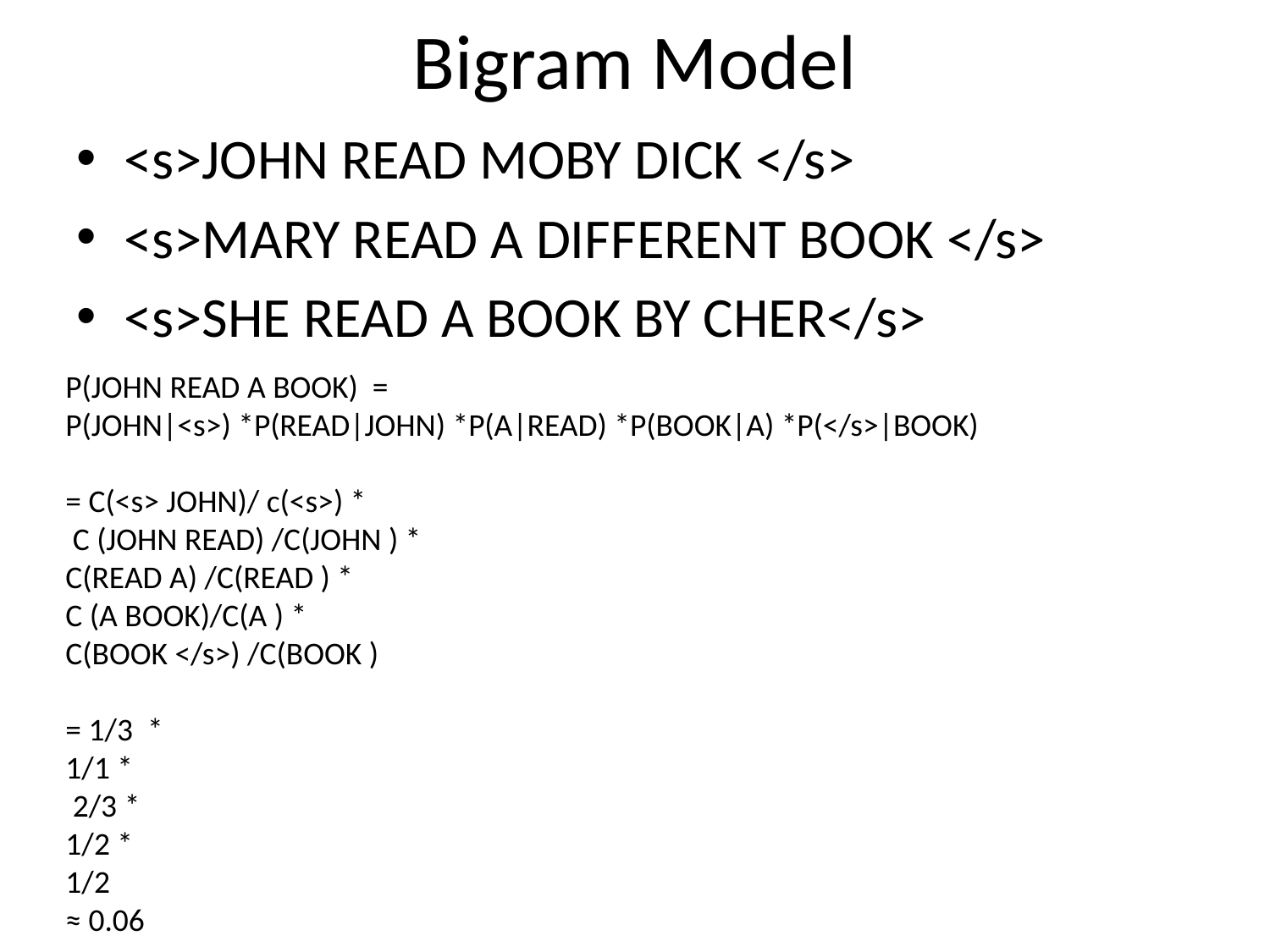

# Bigram Model
<s>JOHN READ MOBY DICK </s>
<s>MARY READ A DIFFERENT BOOK </s>
<s>SHE READ A BOOK BY CHER</s>
P(JOHN READ A BOOK)  =
P(JOHN|<s>) *P(READ|JOHN) *P(A|READ) *P(BOOK|A) *P(</s>|BOOK)

= C(<s> JOHN)/ c(<s>) *
 C (JOHN READ) /C(JOHN ) *
C(READ A) /C(READ ) *
C (A BOOK)/C(A ) *
C(BOOK </s>) /C(BOOK )

= 1/3  *
1/1 *
 2/3 *
1/2 *
1/2
≈ 0.06